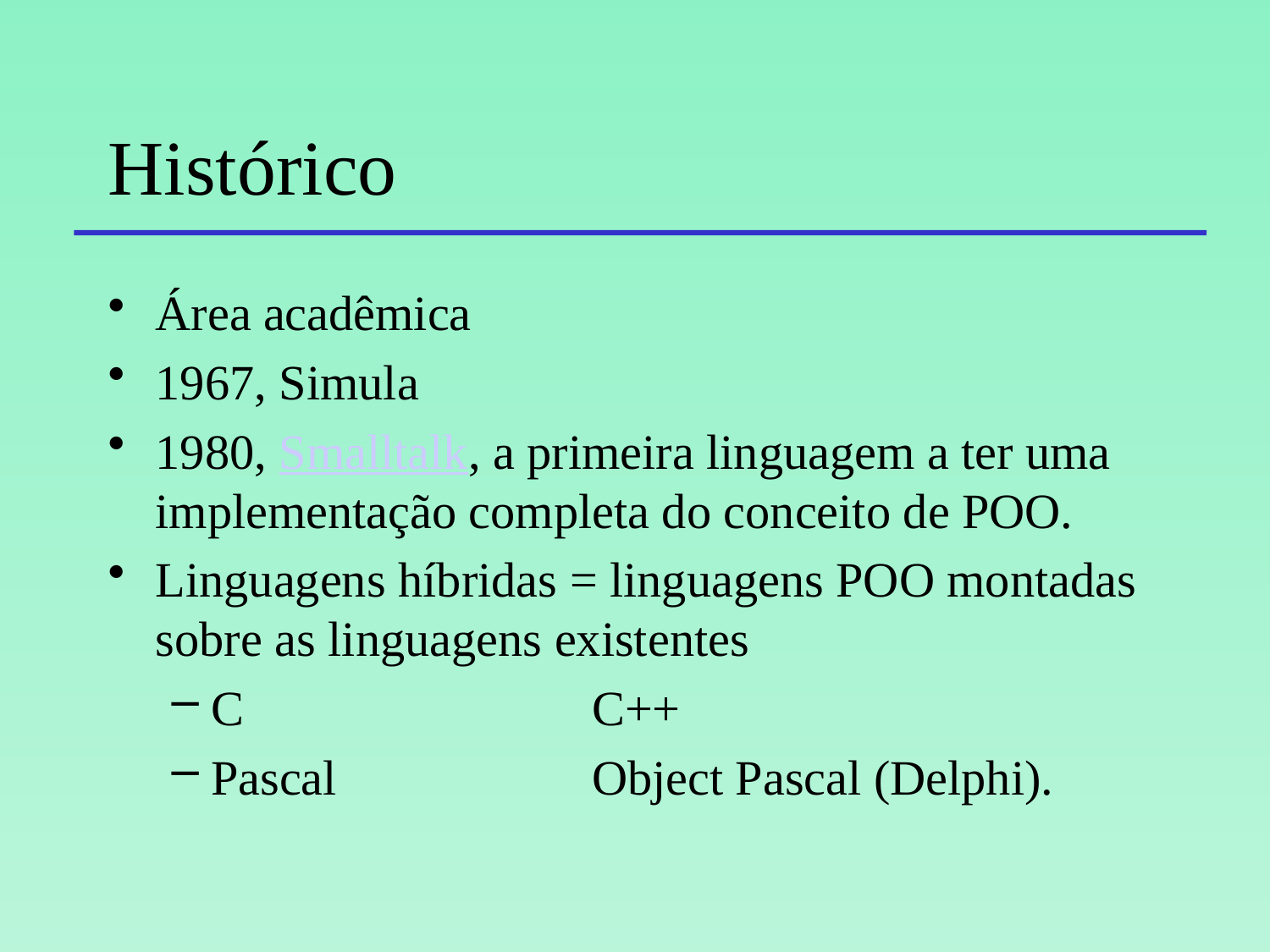

# Histórico

Área acadêmica
1967, Simula
1980, Smalltalk, a primeira linguagem a ter uma implementação completa do conceito de POO.
Linguagens híbridas = linguagens POO montadas sobre as linguagens existentes
C			C++
Pascal			Object Pascal (Delphi).